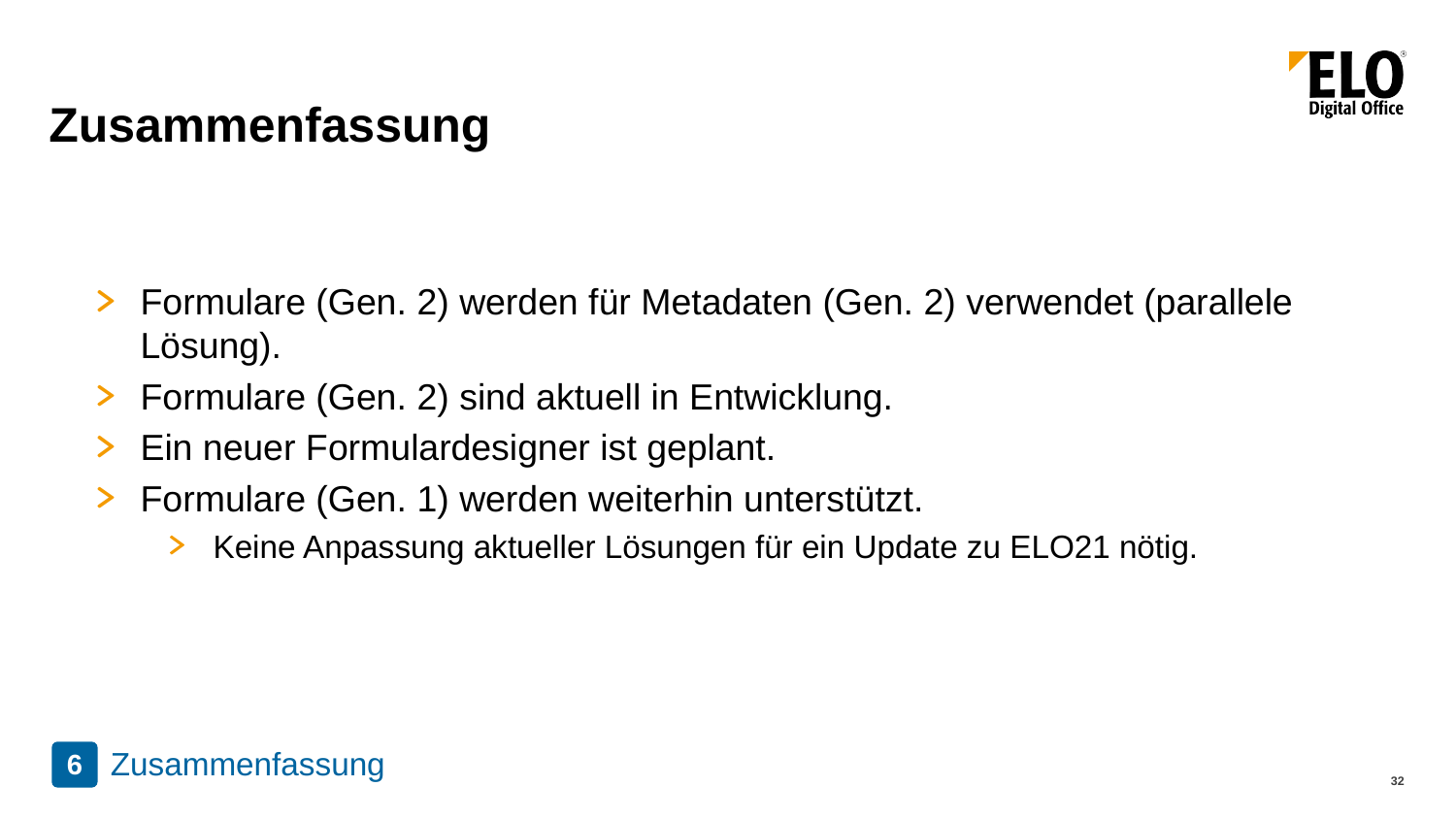

# Zusammenfassung
Formulare (Gen. 2) werden für Metadaten (Gen. 2) verwendet (parallele Lösung).
Formulare (Gen. 2) sind aktuell in Entwicklung.
Ein neuer Formulardesigner ist geplant.
Formulare (Gen. 1) werden weiterhin unterstützt.
Keine Anpassung aktueller Lösungen für ein Update zu ELO21 nötig.
Zusammenfassung
6